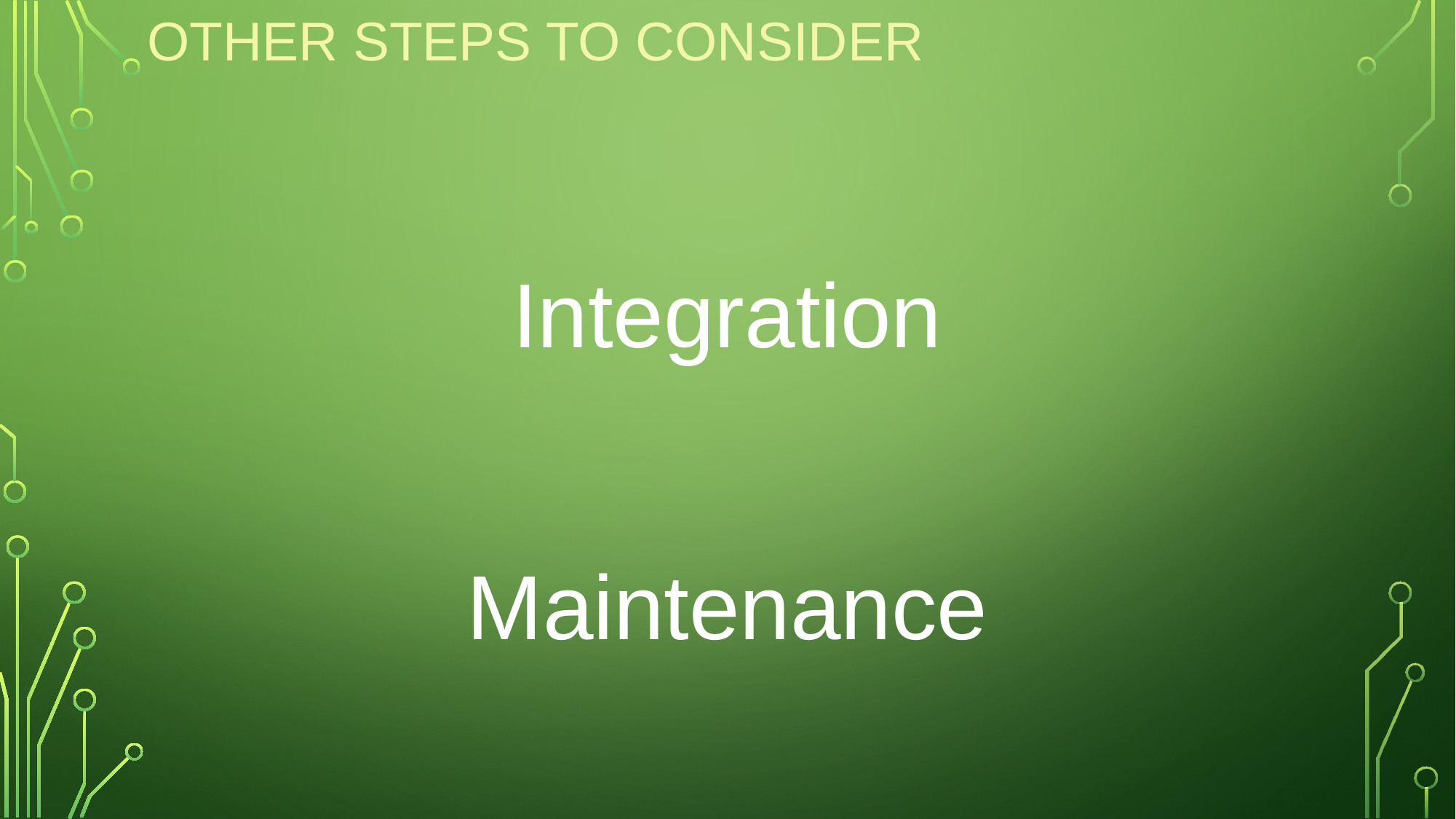

# Other steps to consider

Integration

Maintenance